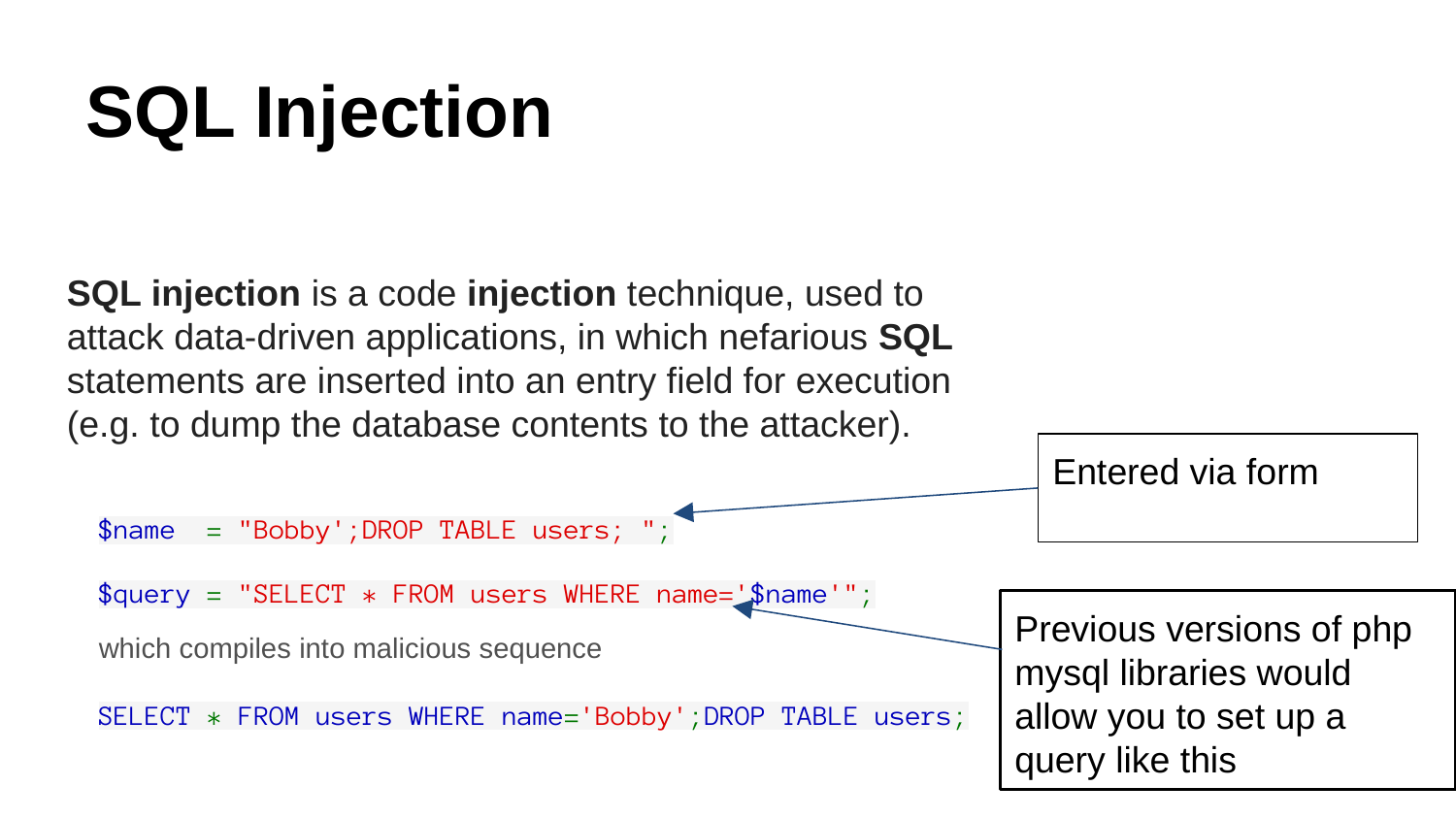

# SQL Injection

SQL injection is a code injection technique, used to attack data-driven applications, in which nefarious SQL statements are inserted into an entry field for execution (e.g. to dump the database contents to the attacker).
Entered via form
$name  = "Bobby';DROP TABLE users; ";
$query = "SELECT * FROM users WHERE name='$name'";
which compiles into malicious sequence
SELECT * FROM users WHERE name='Bobby';DROP TABLE users;

Previous versions of php mysql libraries would allow you to set up a query like this